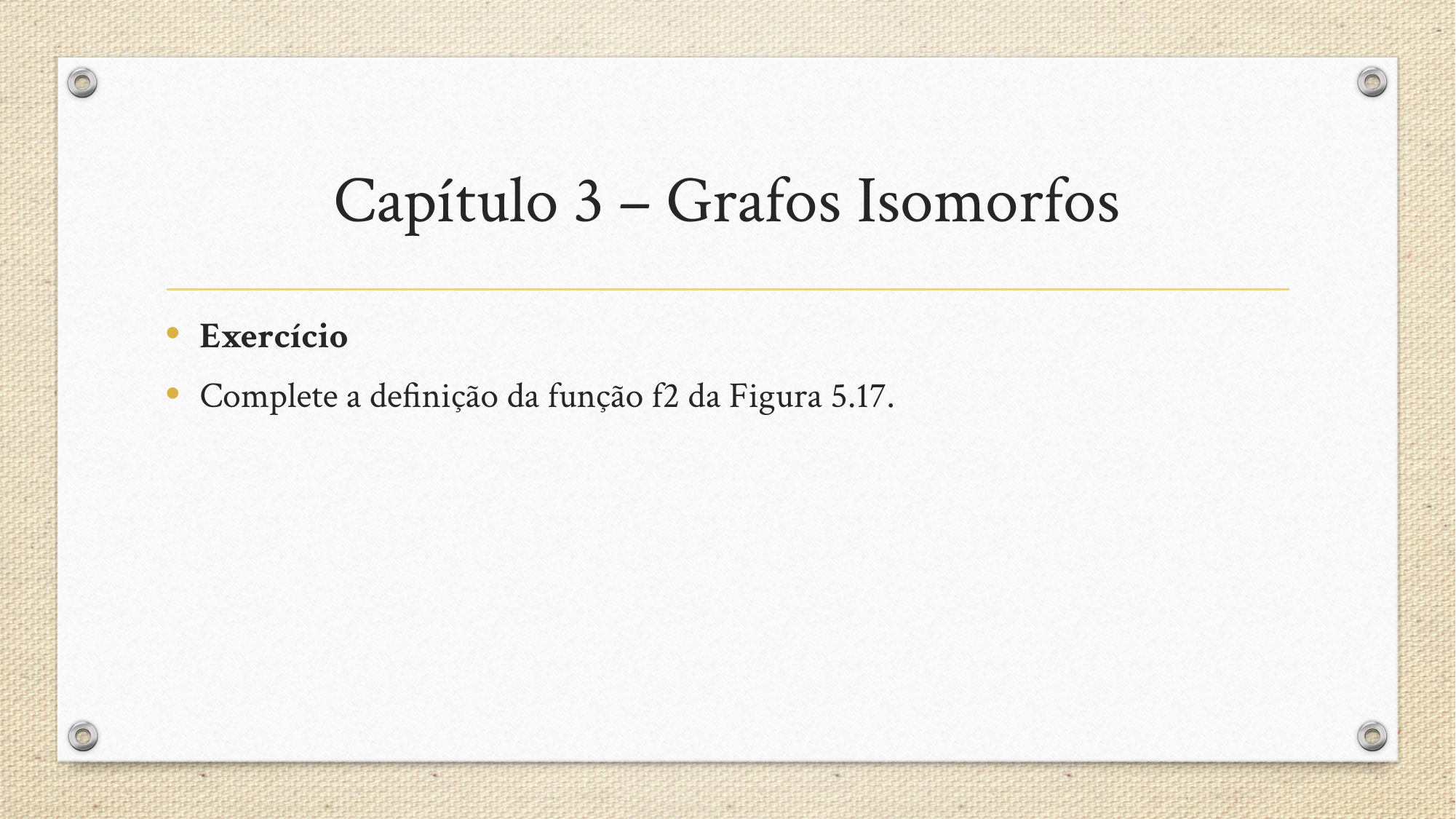

# Capítulo 3 – Grafos Isomorfos
Exercício
Complete a definição da função f2 da Figura 5.17.